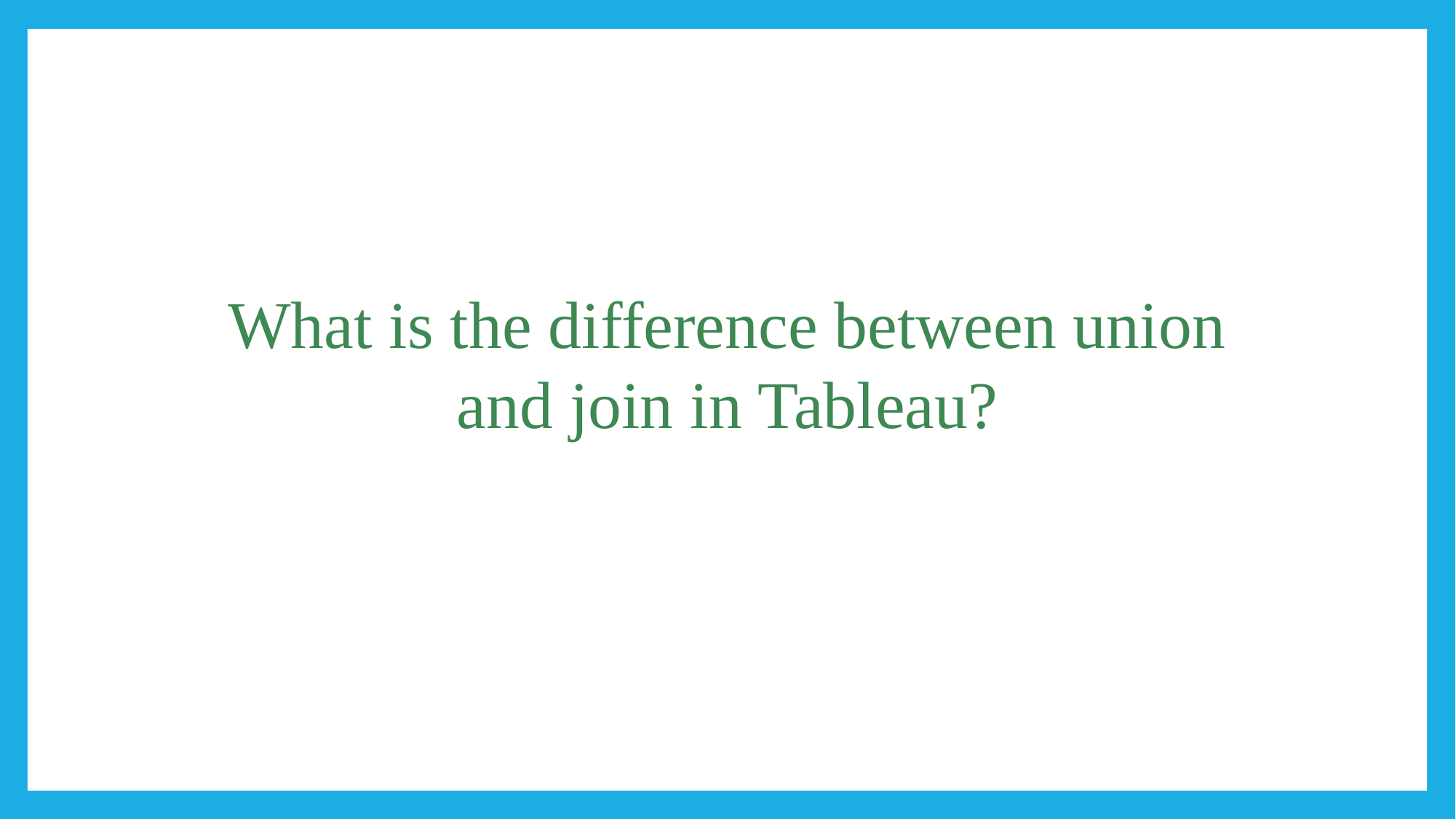

#
What is the difference between union and join in Tableau?